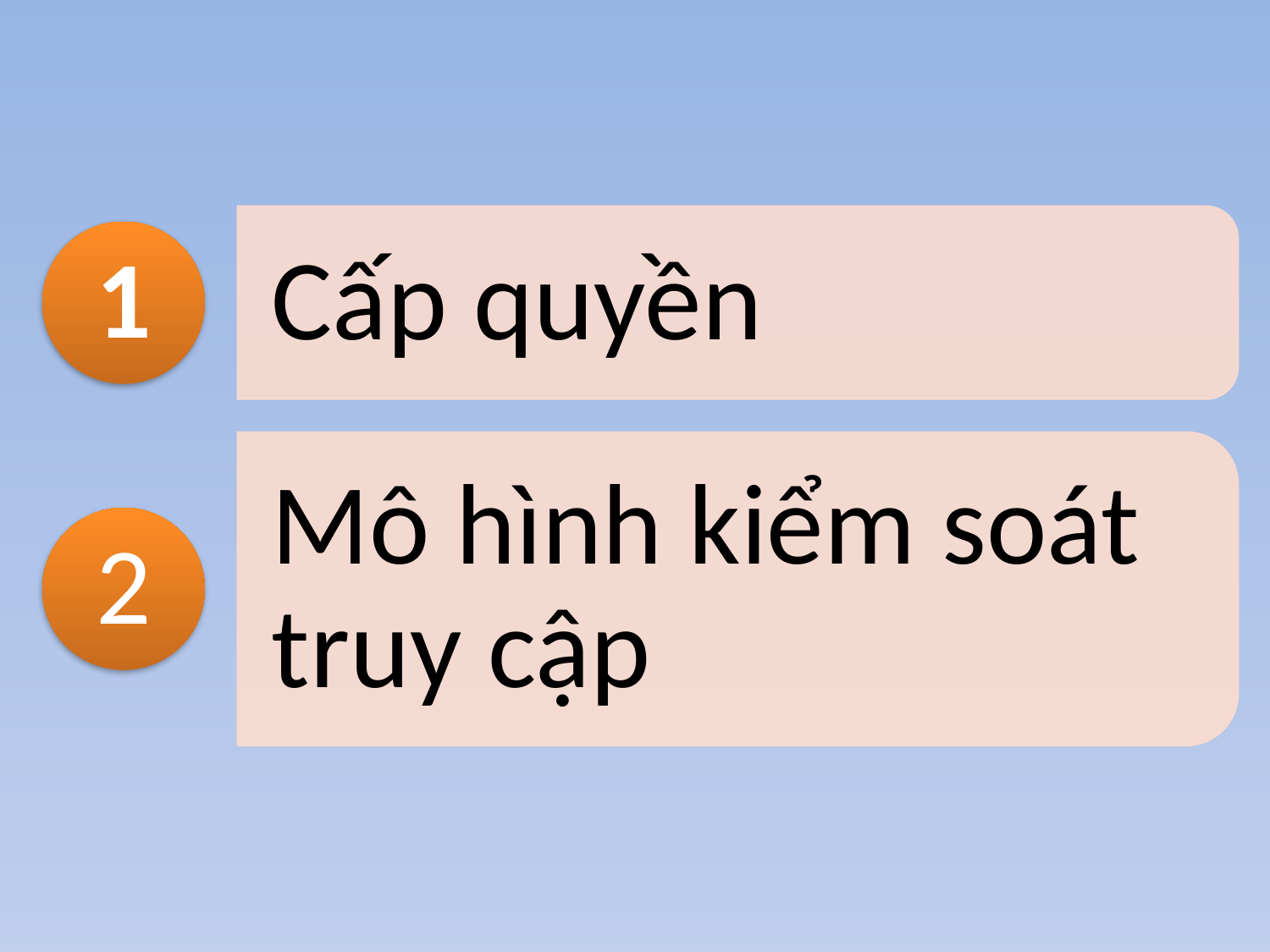

Cấp quyền

1
Mô hình kiểm soát truy cập

2